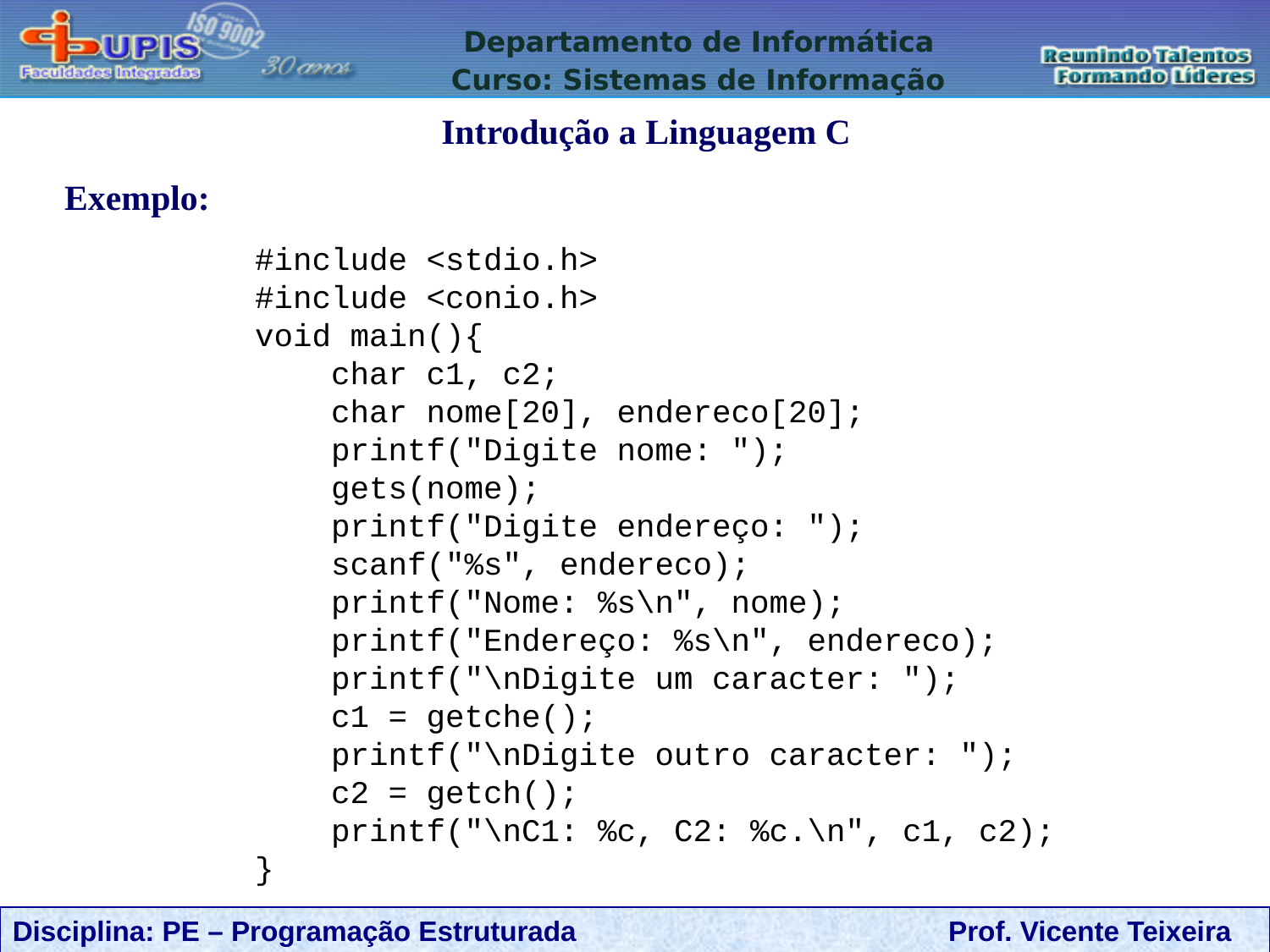

Introdução a Linguagem C
Exemplo:

#include <stdio.h>
#include <conio.h>
void main(){
    char c1, c2;
    char nome[20], endereco[20];
    printf("Digite nome: ");
    gets(nome);
    printf("Digite endereço: ");
    scanf("%s", endereco);
    printf("Nome: %s\n", nome);
    printf("Endereço: %s\n", endereco);
    printf("\nDigite um caracter: ");
    c1 = getche();
    printf("\nDigite outro caracter: ");
    c2 = getch();
    printf("\nC1: %c, C2: %c.\n", c1, c2);
}